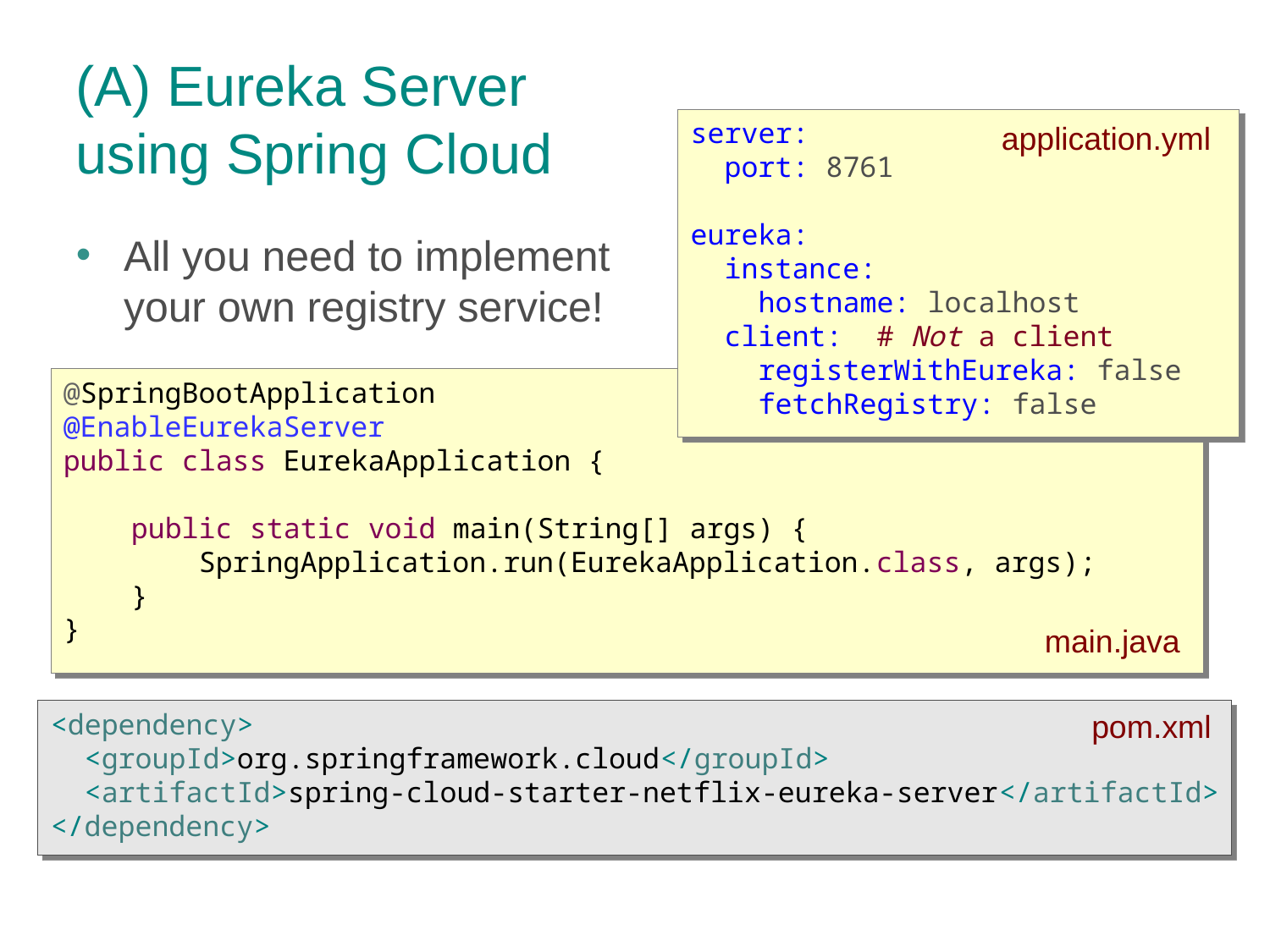

(A) Eureka Server
using Spring Cloud
server:
  port: 8761

eureka:
  instance:
    hostname: localhost
  client:  # Not a client
    registerWithEureka: false
    fetchRegistry: false
application.yml
All you need to implement
your own registry service!
@SpringBootApplication
@EnableEurekaServer
public class EurekaApplication {

    public static void main(String[] args) {
        SpringApplication.run(EurekaApplication.class, args);
    }
}
main.java
<dependency>
  <groupId>org.springframework.cloud</groupId>
  <artifactId>spring-cloud-starter-netflix-eureka-server</artifactId>
</dependency>
pom.xml